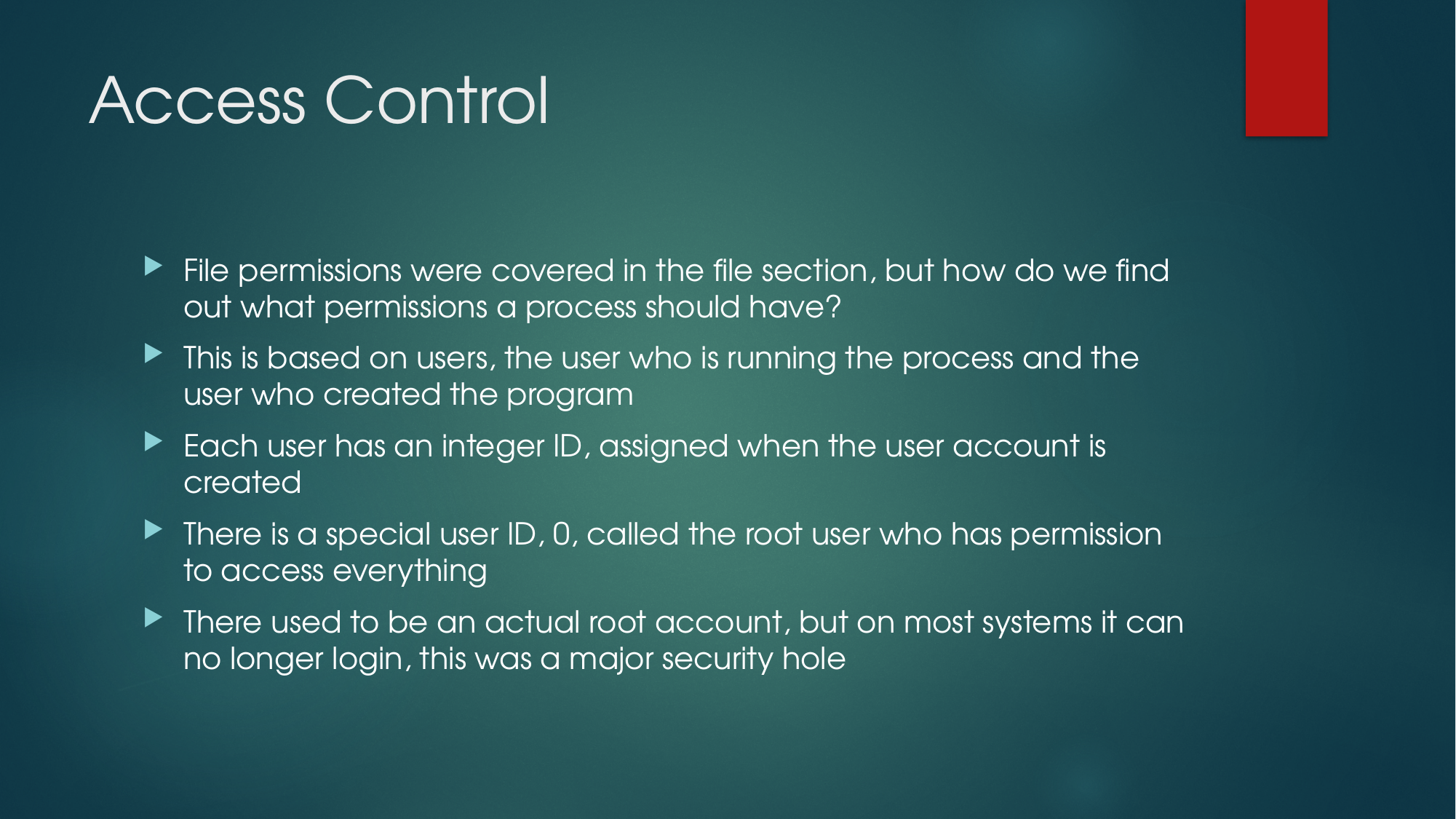

# Access Control
File permissions were covered in the file section, but how do we find out what permissions a process should have?
This is based on users, the user who is running the process and the user who created the program
Each user has an integer ID, assigned when the user account is created
There is a special user ID, 0, called the root user who has permission to access everything
There used to be an actual root account, but on most systems it can no longer login, this was a major security hole